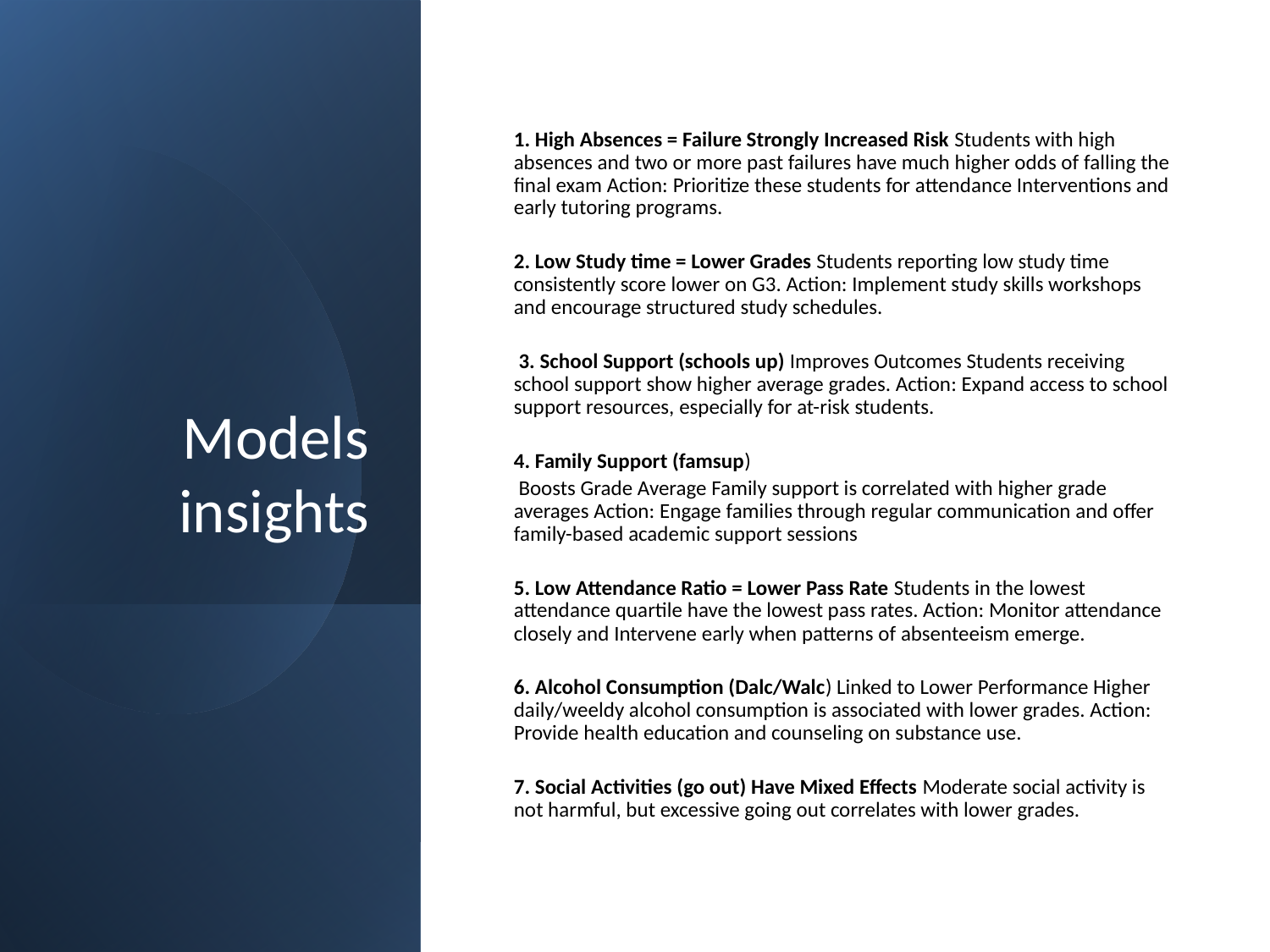

# Models insights
1. High Absences = Failure Strongly Increased Risk Students with high absences and two or more past failures have much higher odds of falling the final exam Action: Prioritize these students for attendance Interventions and early tutoring programs.

2. Low Study time = Lower Grades Students reporting low study time consistently score lower on G3. Action: Implement study skills workshops and encourage structured study schedules.

 3. School Support (schools up) Improves Outcomes Students receiving school support show higher average grades. Action: Expand access to school support resources, especially for at-risk students.

4. Family Support (famsup)
 Boosts Grade Average Family support is correlated with higher grade averages Action: Engage families through regular communication and offer family-based academic support sessions

5. Low Attendance Ratio = Lower Pass Rate Students in the lowest attendance quartile have the lowest pass rates. Action: Monitor attendance closely and Intervene early when patterns of absenteeism emerge.

6. Alcohol Consumption (Dalc/Walc) Linked to Lower Performance Higher daily/weeldy alcohol consumption is associated with lower grades. Action: Provide health education and counseling on substance use.

7. Social Activities (go out) Have Mixed Effects Moderate social activity is not harmful, but excessive going out correlates with lower grades.